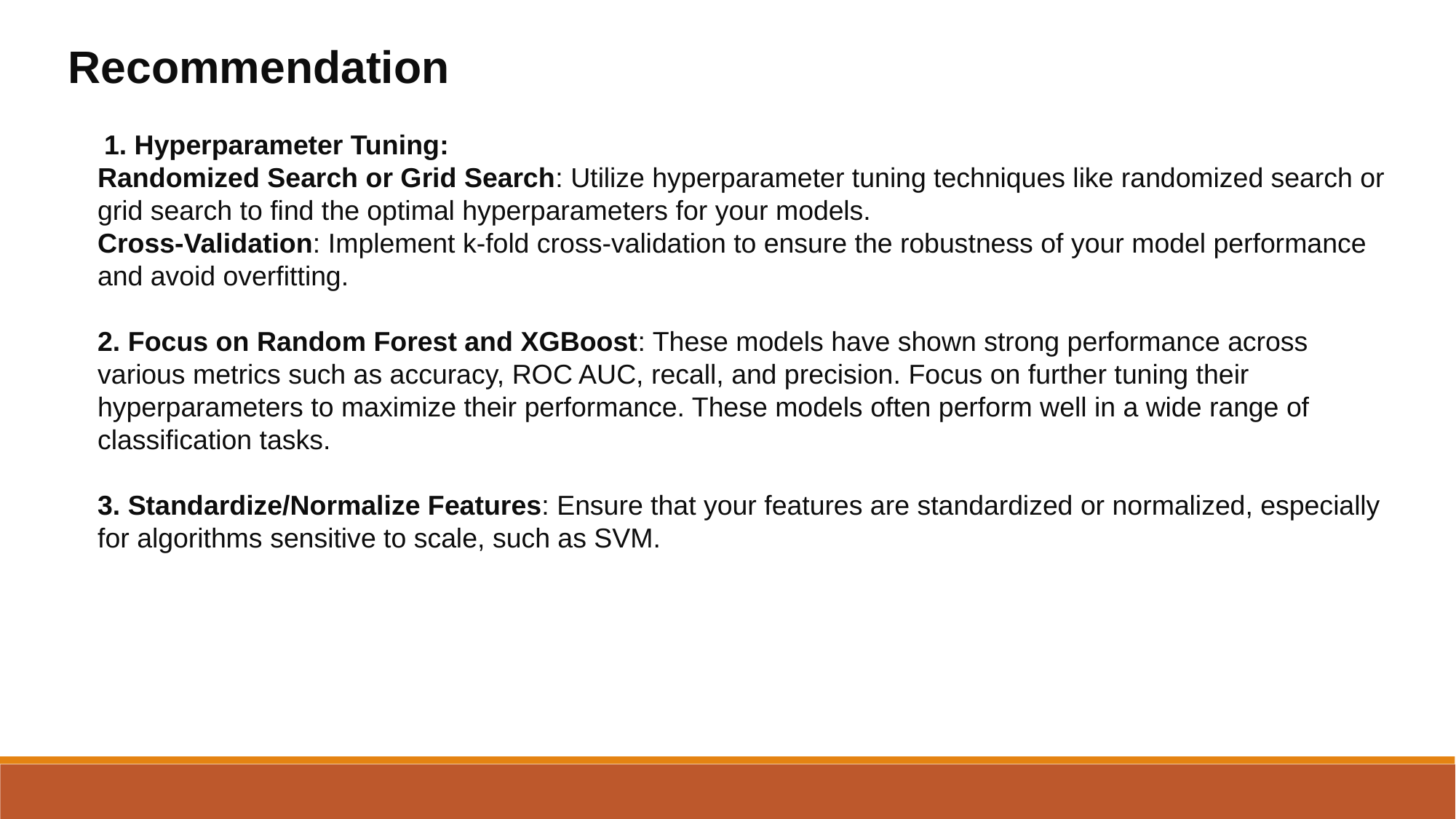

Recommendation
        1. Hyperparameter Tuning:
Randomized Search or Grid Search: Utilize hyperparameter tuning techniques like randomized search or grid search to find the optimal hyperparameters for your models.
Cross-Validation: Implement k-fold cross-validation to ensure the robustness of your model performance and avoid overfitting.

2. Focus on Random Forest and XGBoost: These models have shown strong performance across various metrics such as accuracy, ROC AUC, recall, and precision. Focus on further tuning their hyperparameters to maximize their performance. These models often perform well in a wide range of classification tasks.

3. Standardize/Normalize Features: Ensure that your features are standardized or normalized, especially for algorithms sensitive to scale, such as SVM.